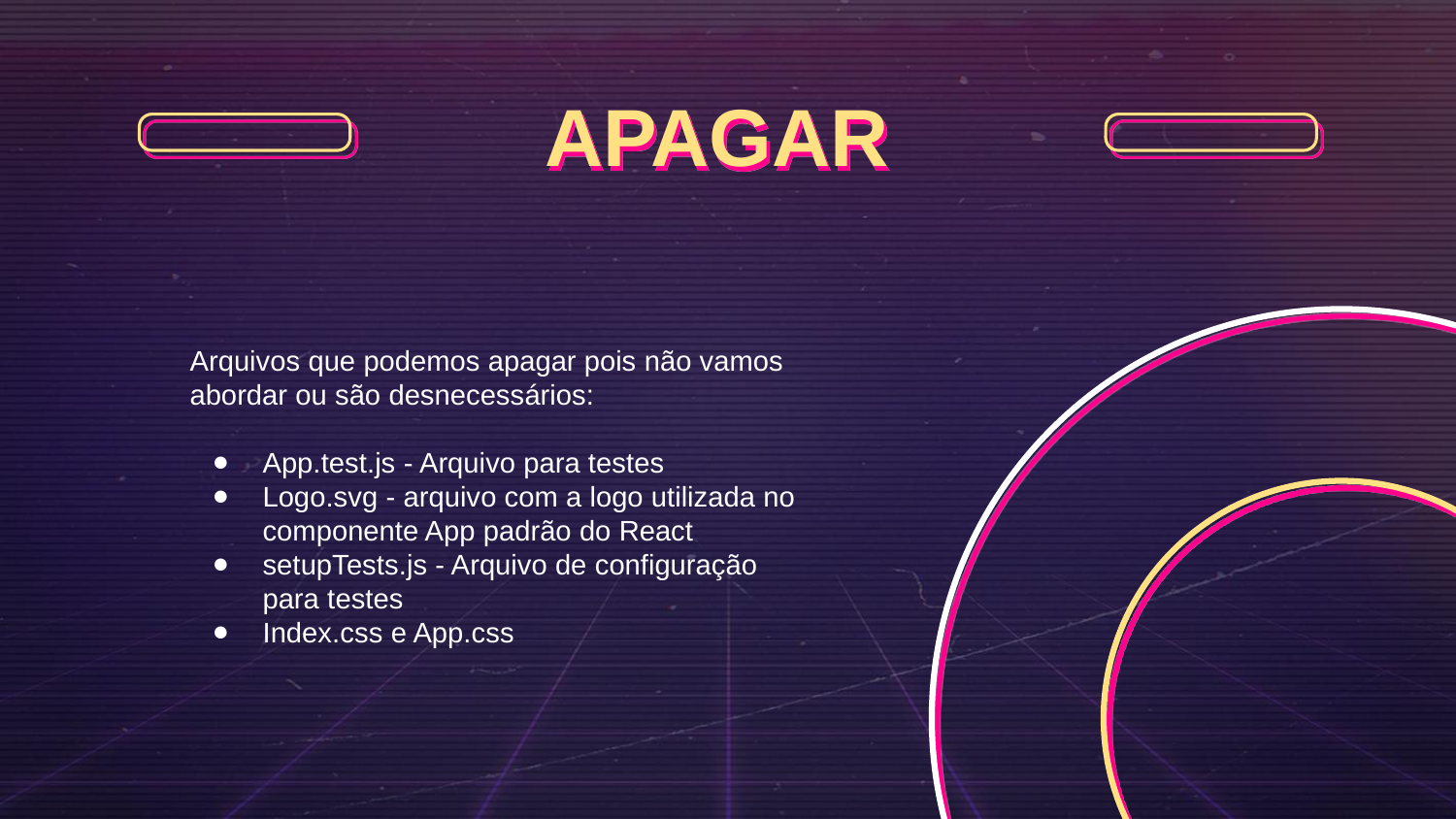

# APAGAR
Arquivos que podemos apagar pois não vamos abordar ou são desnecessários:

App.test.js - Arquivo para testes
Logo.svg - arquivo com a logo utilizada no componente App padrão do React
setupTests.js - Arquivo de configuração para testes
Index.css e App.css